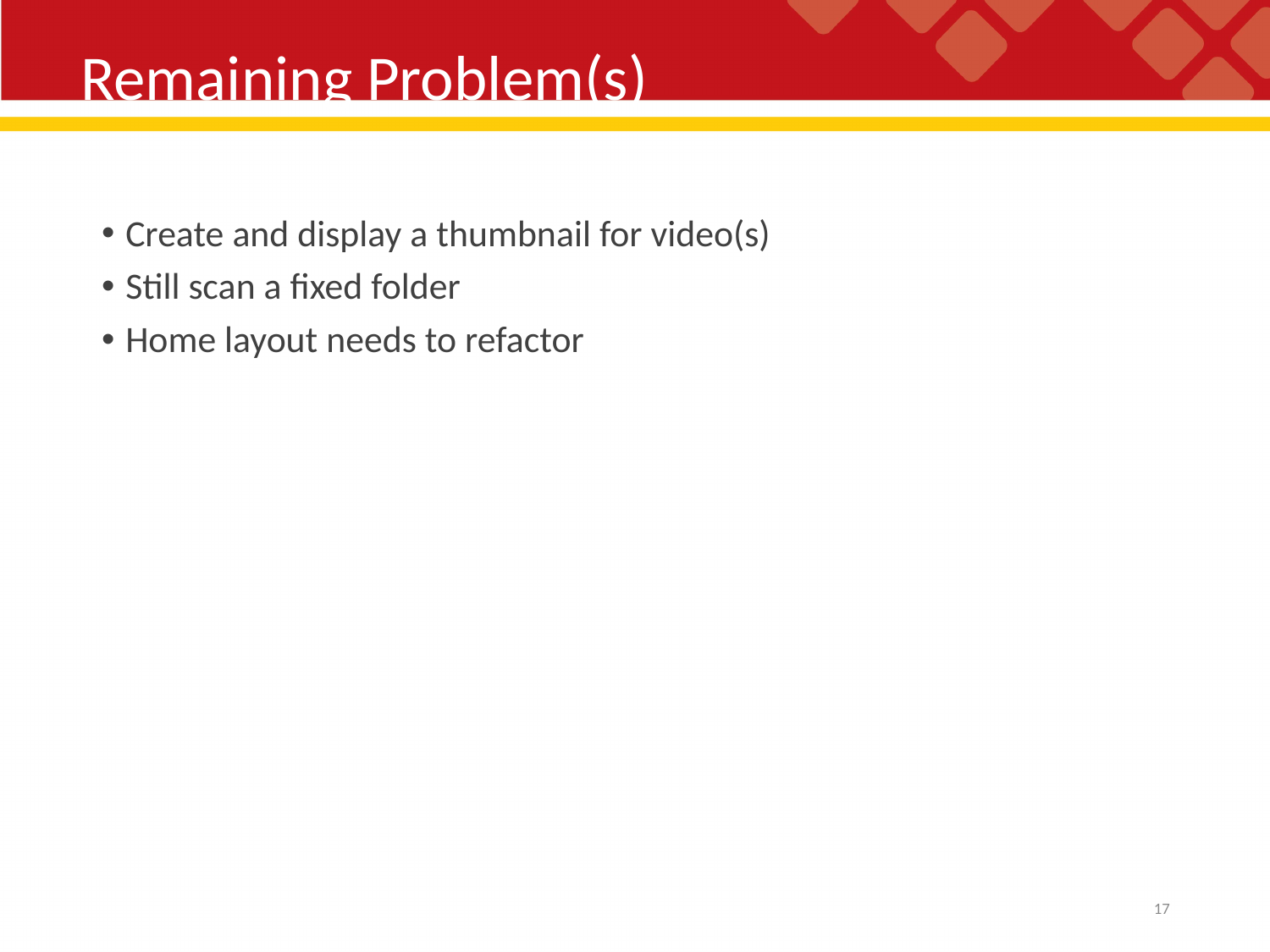

# Remaining Problem(s)
Create and display a thumbnail for video(s)
Still scan a fixed folder
Home layout needs to refactor

17